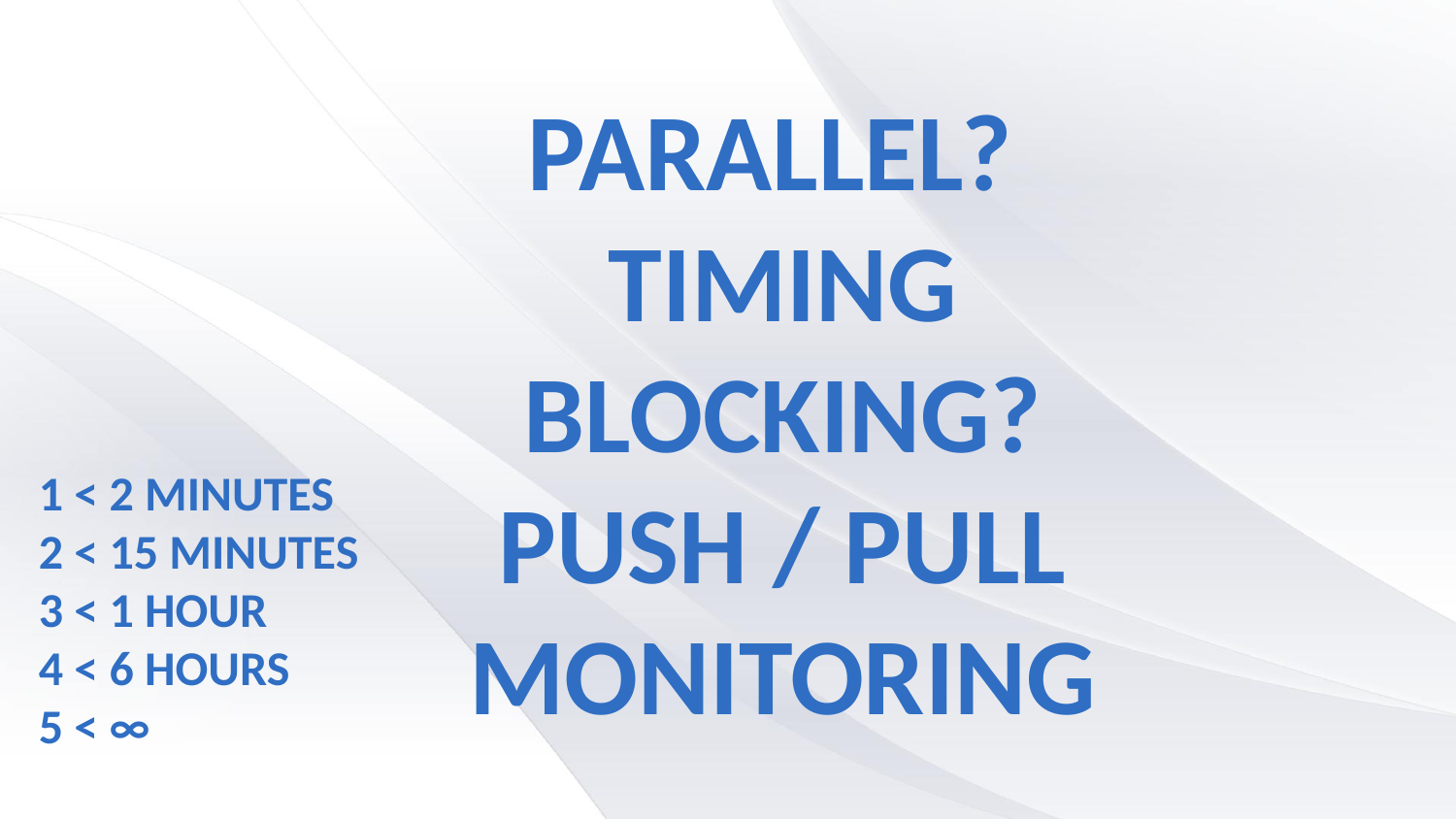

# Parallel? Timing Blocking? Push / Pull Monitoring
1 < 2 Minutes
2 < 15 Minutes
3 < 1 hour
4 < 6 Hours
5 < ∞